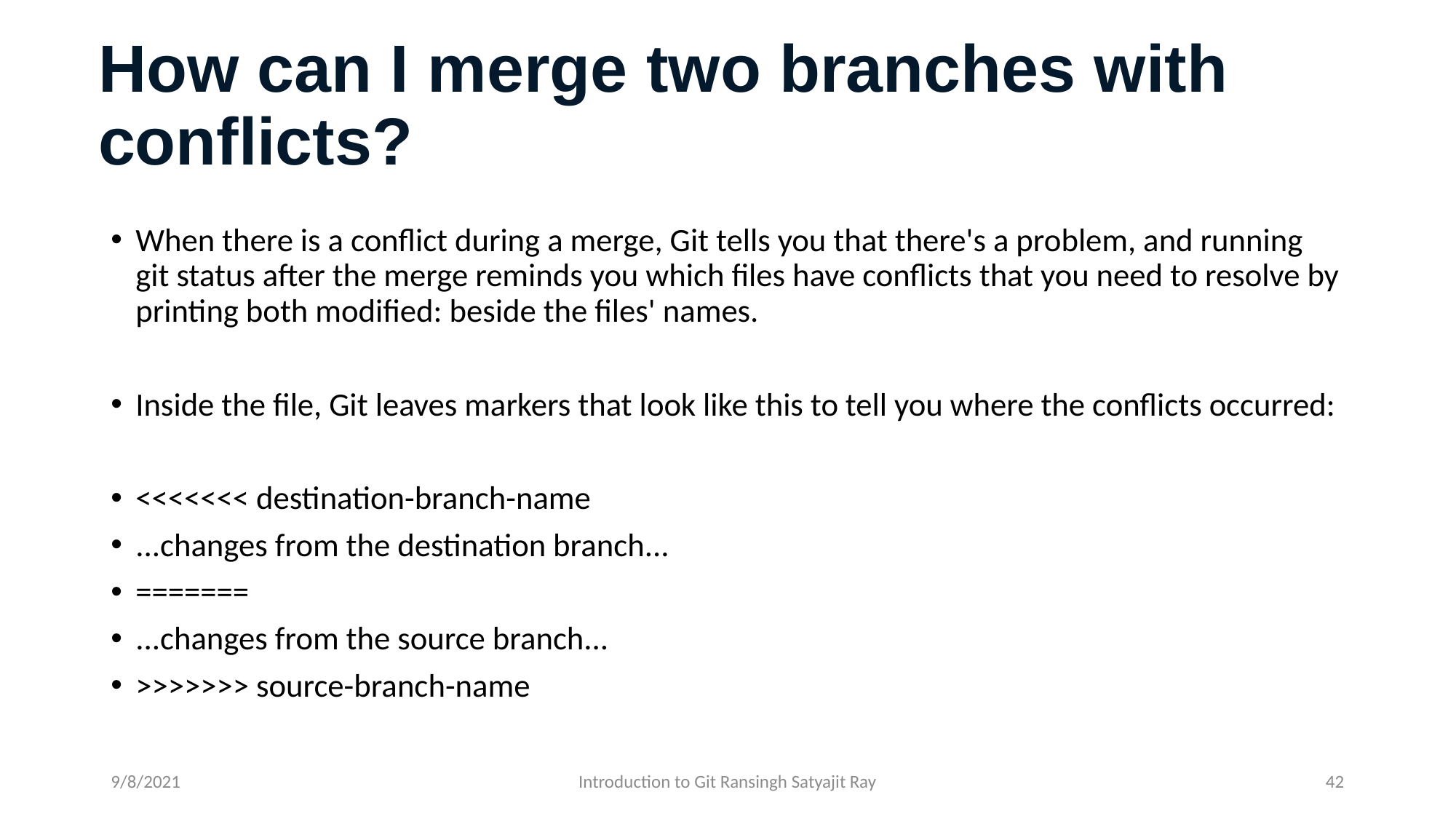

# How can I merge two branches with conflicts?
When there is a conflict during a merge, Git tells you that there's a problem, and running git status after the merge reminds you which files have conflicts that you need to resolve by printing both modified: beside the files' names.

Inside the file, Git leaves markers that look like this to tell you where the conflicts occurred:

<<<<<<< destination-branch-name
...changes from the destination branch...
=======
...changes from the source branch...
>>>>>>> source-branch-name
9/8/2021
Introduction to Git Ransingh Satyajit Ray
42